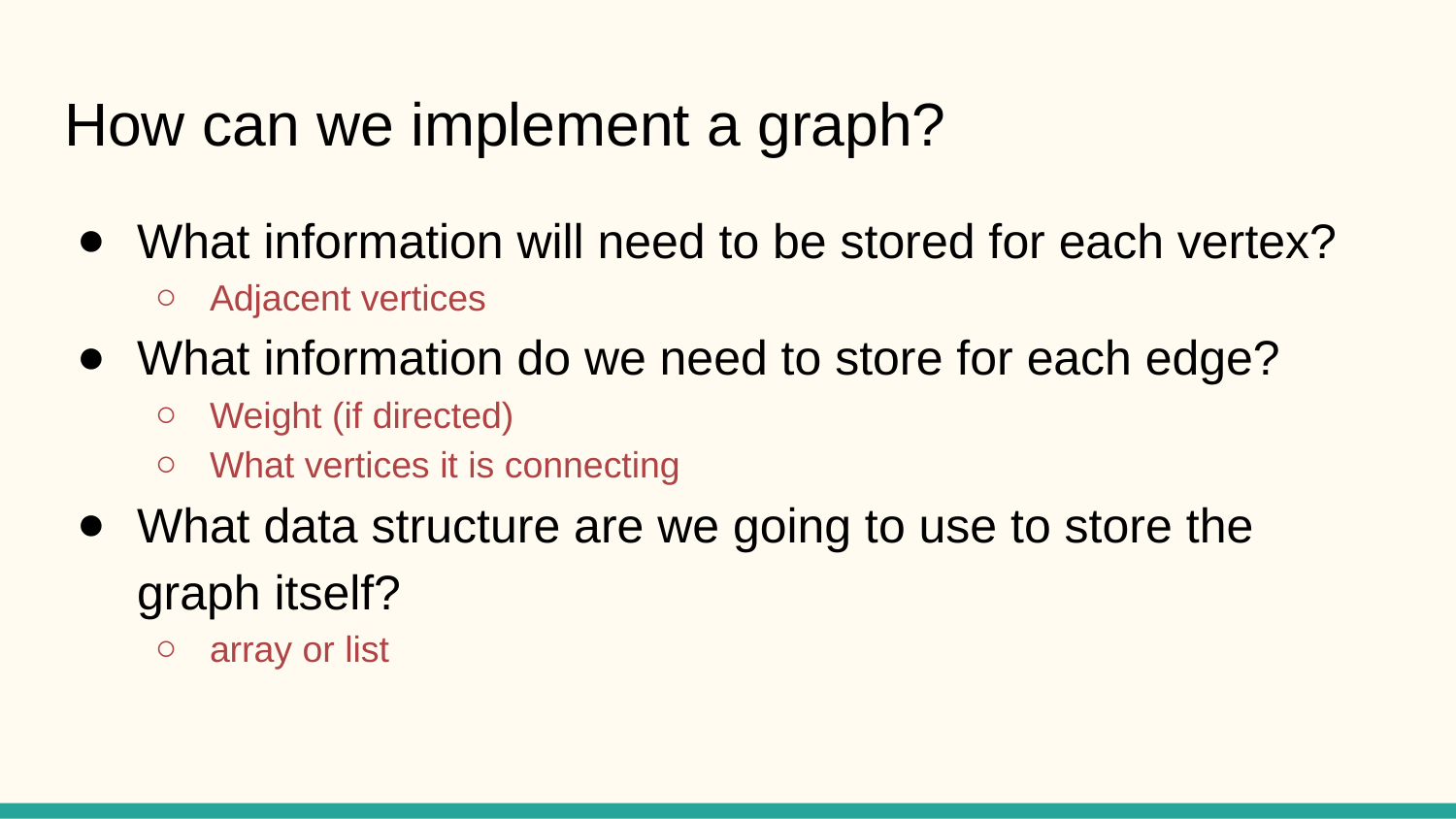

# How can we implement a graph?
What information will need to be stored for each vertex?
Adjacent vertices
What information do we need to store for each edge?
Weight (if directed)
What vertices it is connecting
What data structure are we going to use to store the graph itself?
array or list